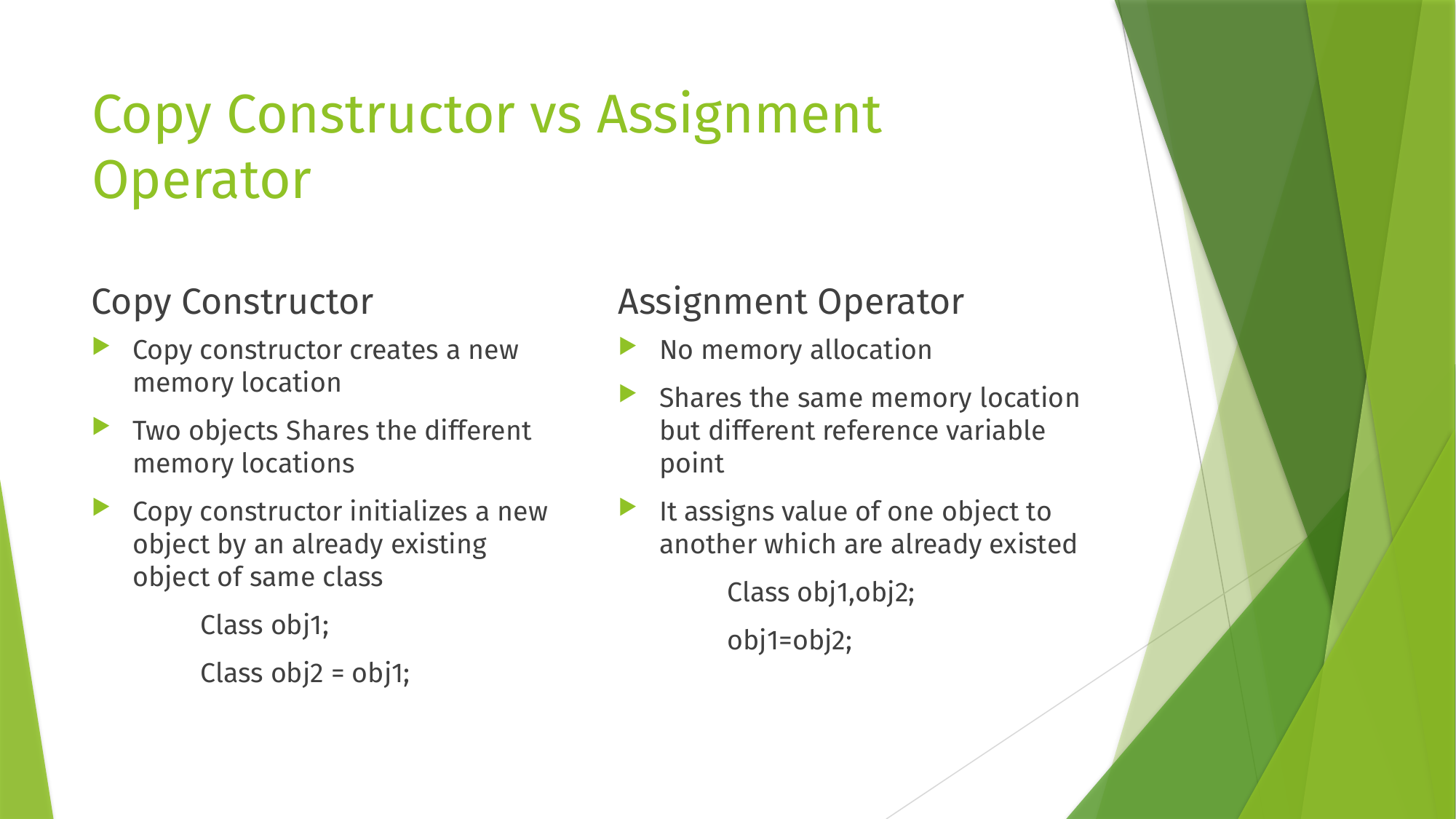

# Copy Constructor vs Assignment Operator
Copy Constructor
Assignment Operator
Copy constructor creates a new memory location
Two objects Shares the different memory locations
Copy constructor initializes a new object by an already existing object of same class
	Class obj1;
	Class obj2 = obj1;

No memory allocation
Shares the same memory location but different reference variable point
It assigns value of one object to another which are already existed
	Class obj1,obj2;
	obj1=obj2;